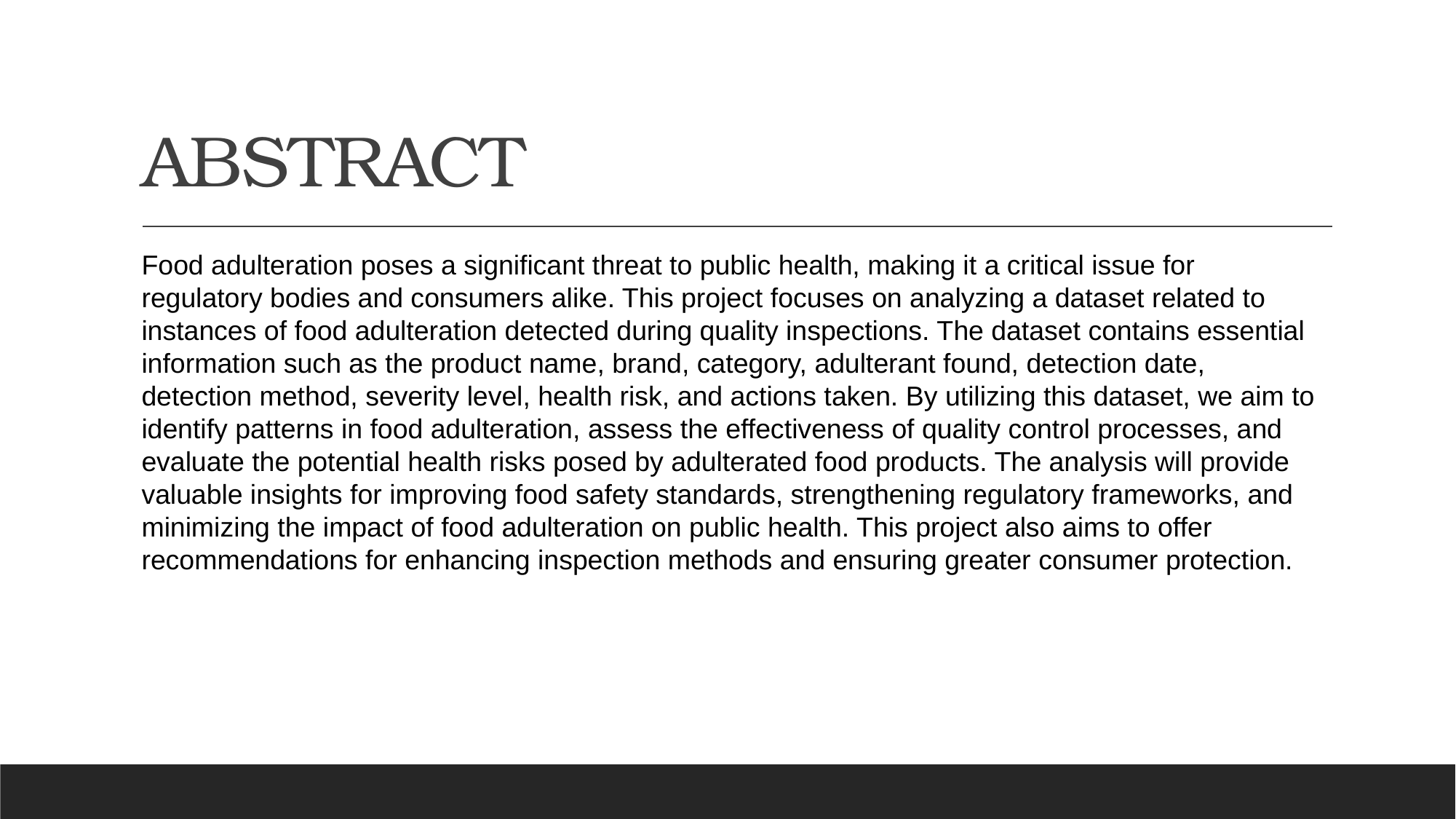

# ABSTRACT
Food adulteration poses a significant threat to public health, making it a critical issue for regulatory bodies and consumers alike. This project focuses on analyzing a dataset related to instances of food adulteration detected during quality inspections. The dataset contains essential information such as the product name, brand, category, adulterant found, detection date, detection method, severity level, health risk, and actions taken. By utilizing this dataset, we aim to identify patterns in food adulteration, assess the effectiveness of quality control processes, and evaluate the potential health risks posed by adulterated food products. The analysis will provide valuable insights for improving food safety standards, strengthening regulatory frameworks, and minimizing the impact of food adulteration on public health. This project also aims to offer recommendations for enhancing inspection methods and ensuring greater consumer protection.